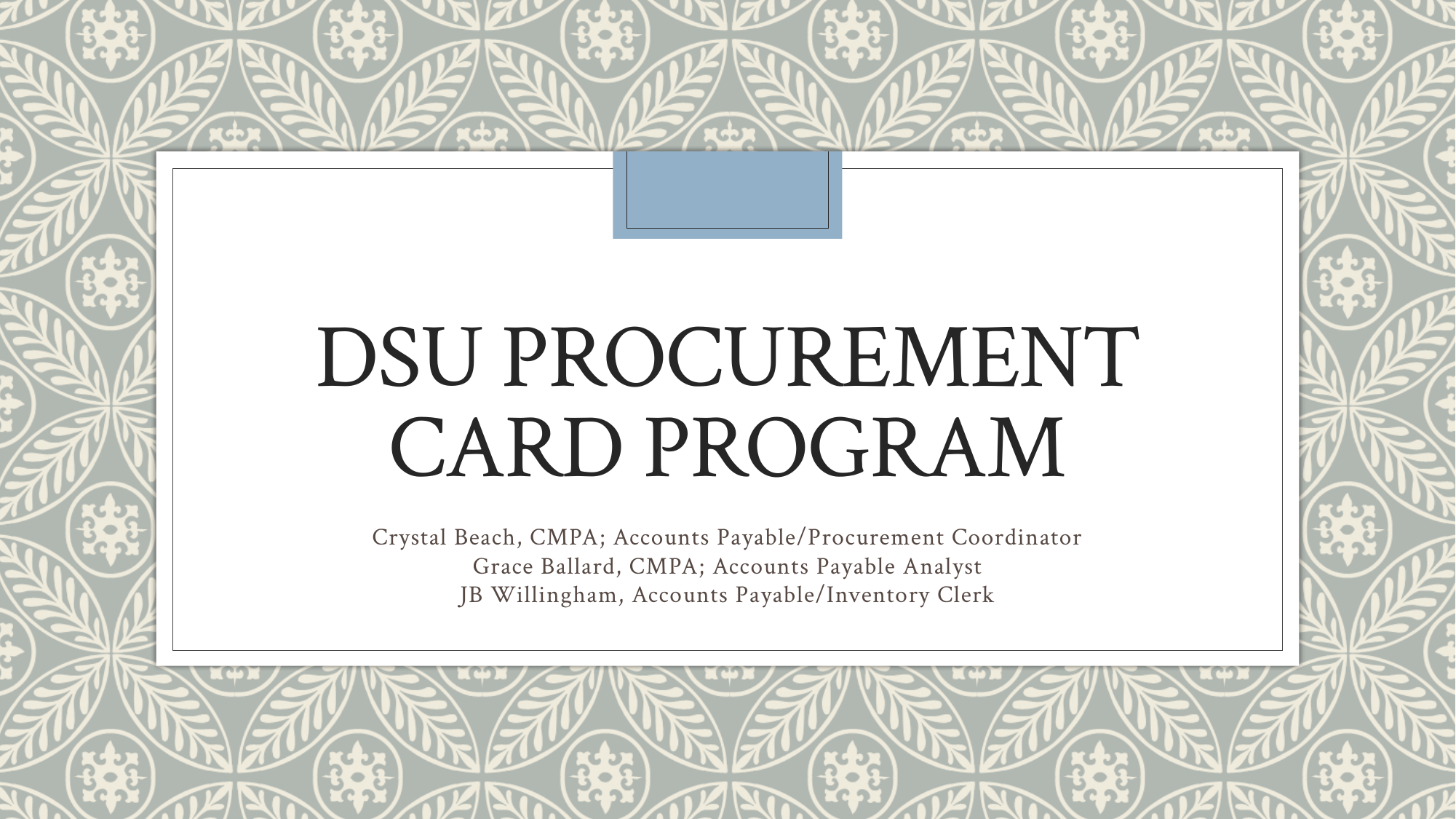

# DSU Procurement Card Program
Crystal Beach, CMPA; Accounts Payable/Procurement Coordinator
Grace Ballard, CMPA; Accounts Payable Analyst
JB Willingham, Accounts Payable/Inventory Clerk